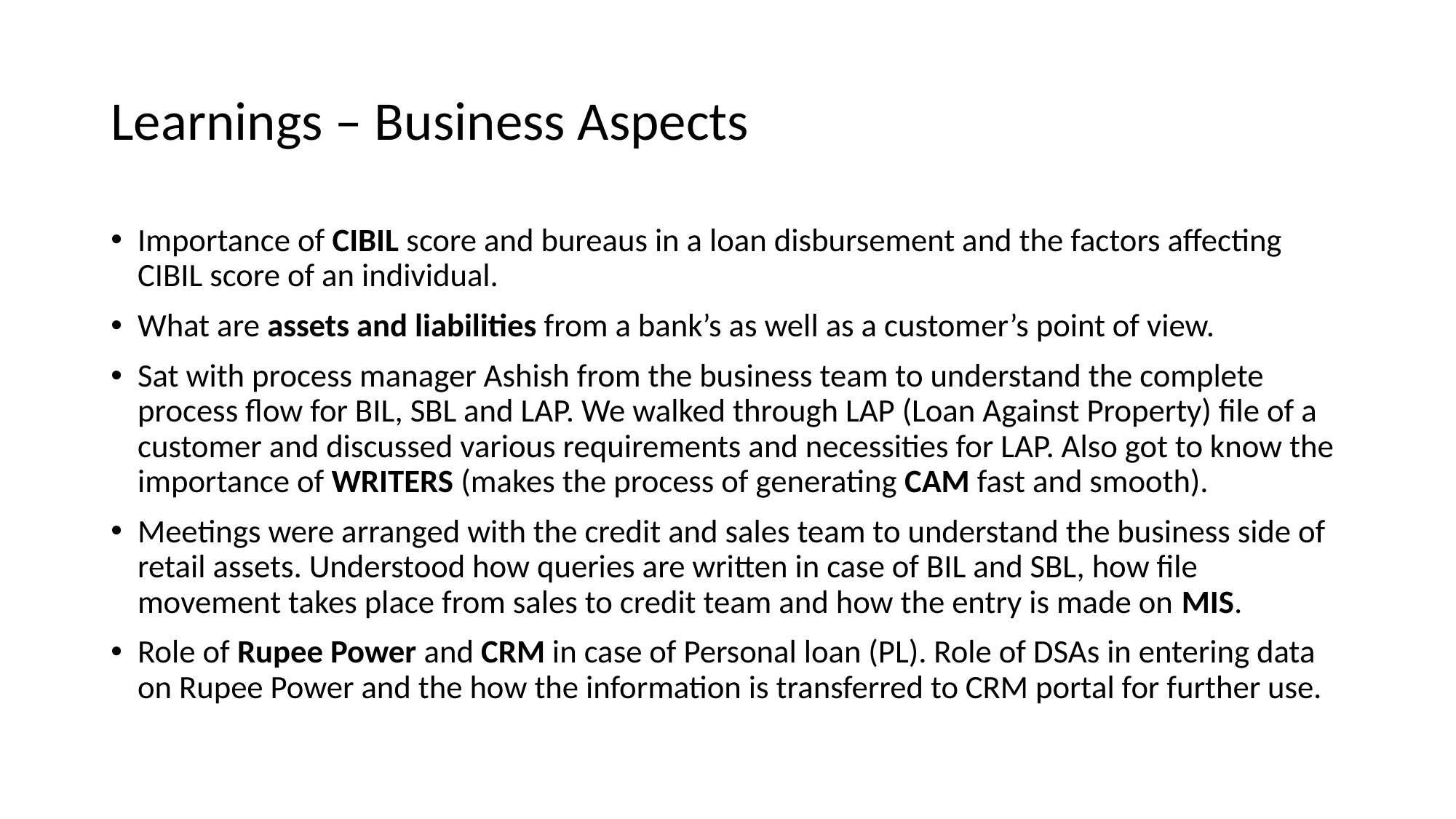

# Learnings – Business Aspects
Importance of CIBIL score and bureaus in a loan disbursement and the factors affecting CIBIL score of an individual.
What are assets and liabilities from a bank’s as well as a customer’s point of view.
Sat with process manager Ashish from the business team to understand the complete process flow for BIL, SBL and LAP. We walked through LAP (Loan Against Property) file of a customer and discussed various requirements and necessities for LAP. Also got to know the importance of WRITERS (makes the process of generating CAM fast and smooth).
Meetings were arranged with the credit and sales team to understand the business side of retail assets. Understood how queries are written in case of BIL and SBL, how file movement takes place from sales to credit team and how the entry is made on MIS.
Role of Rupee Power and CRM in case of Personal loan (PL). Role of DSAs in entering data on Rupee Power and the how the information is transferred to CRM portal for further use.